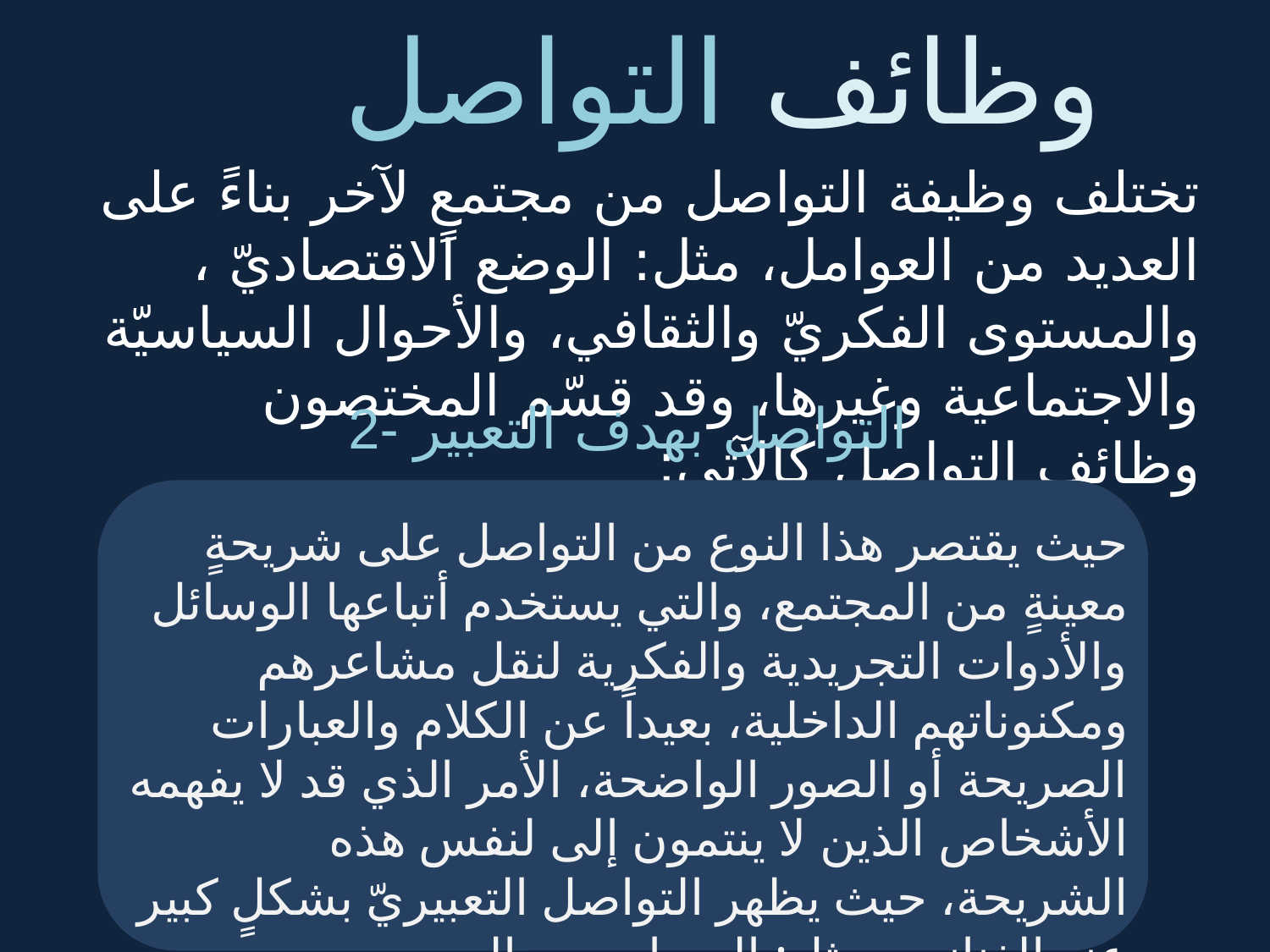

وظائف التواصل

#
تختلف وظيفة التواصل من مجتمعٍ لآخر بناءً على العديد من العوامل، مثل: الوضع الاقتصاديّ ، والمستوى الفكريّ والثقافي، والأحوال السياسيّة والاجتماعية وغيرها، وقد قسّم المختصون وظائف التواصل كالآتي:

2- التواصل بهدف التعبير

حيث يقتصر هذا النوع من التواصل على شريحةٍ معينةٍ من المجتمع، والتي يستخدم أتباعها الوسائل والأدوات التجريدية والفكرية لنقل مشاعرهم ومكنوناتهم الداخلية، بعيداً عن الكلام والعبارات الصريحة أو الصور الواضحة، الأمر الذي قد لا يفهمه الأشخاص الذين لا ينتمون إلى لنفس هذه الشريحة، حيث يظهر التواصل التعبيريّ بشكلٍ كبير عند الفنانين، مثل: الرسامين، والمسرحيين، والنحاتين وغيرهم.